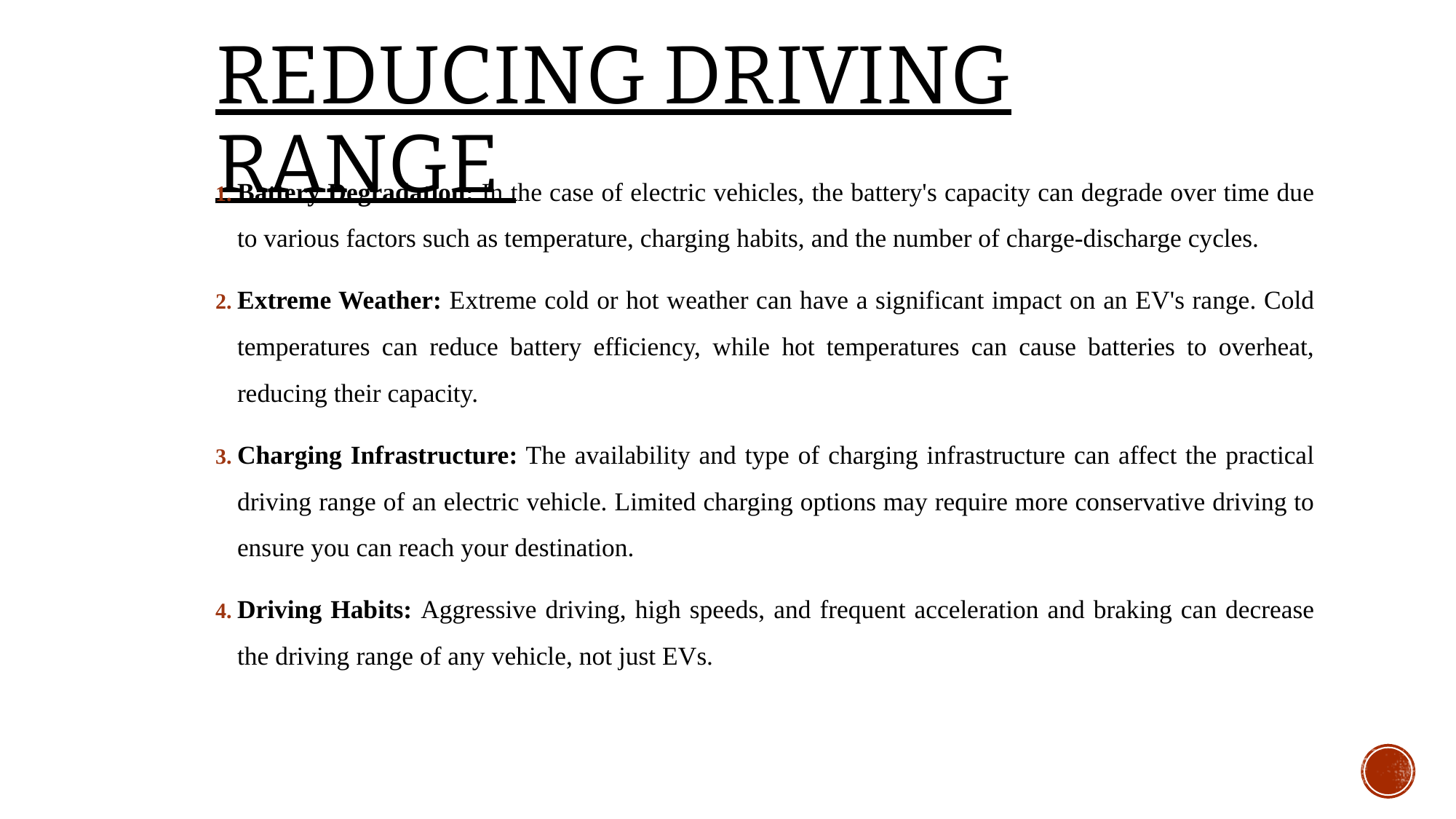

# Reducing Driving Range
Battery Degradation: In the case of electric vehicles, the battery's capacity can degrade over time due to various factors such as temperature, charging habits, and the number of charge-discharge cycles.
Extreme Weather: Extreme cold or hot weather can have a significant impact on an EV's range. Cold temperatures can reduce battery efficiency, while hot temperatures can cause batteries to overheat, reducing their capacity.
Charging Infrastructure: The availability and type of charging infrastructure can affect the practical driving range of an electric vehicle. Limited charging options may require more conservative driving to ensure you can reach your destination.
Driving Habits: Aggressive driving, high speeds, and frequent acceleration and braking can decrease the driving range of any vehicle, not just EVs.